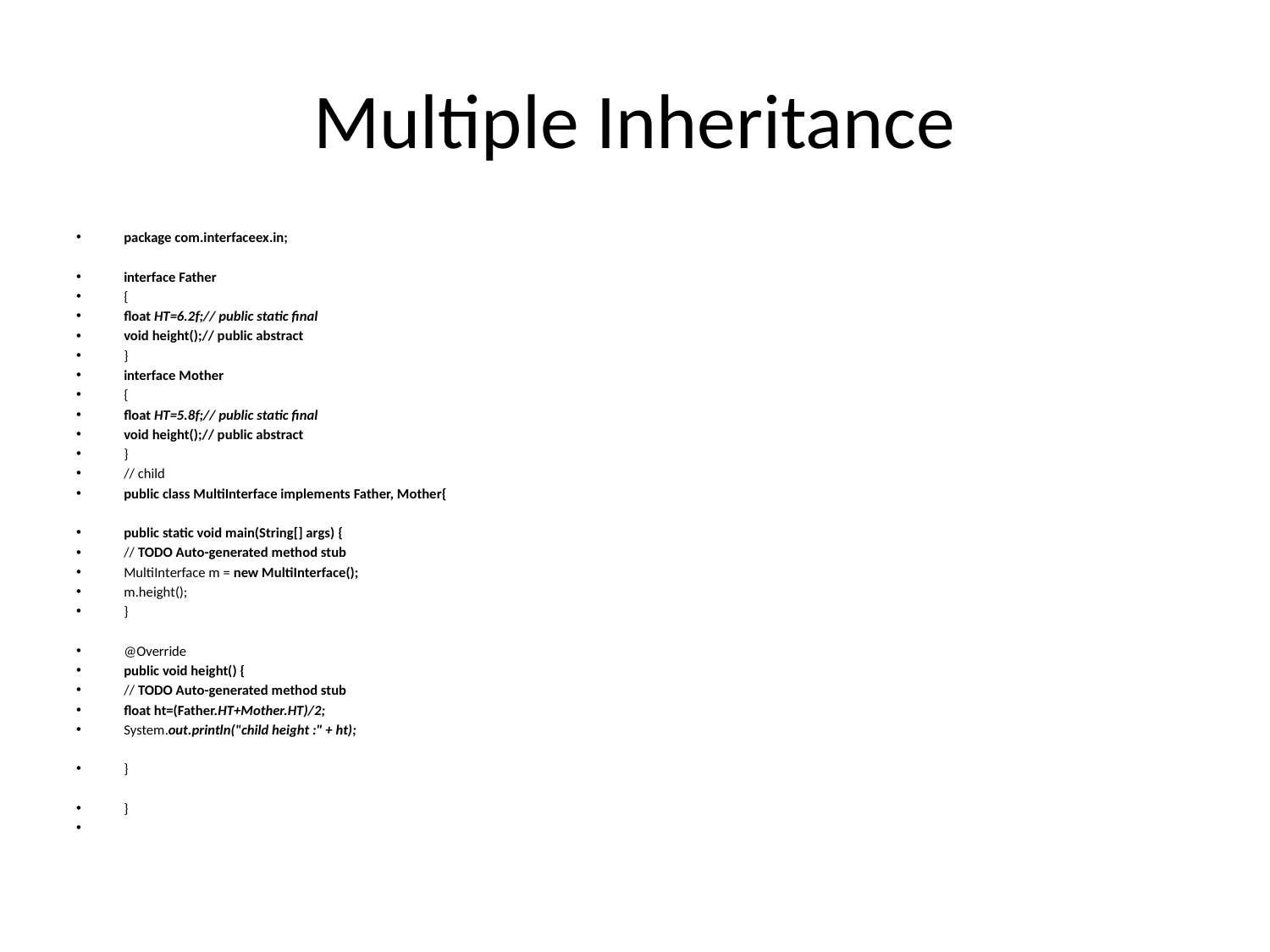

# Multiple Inheritance
package com.interfaceex.in;

interface Father
{
float HT=6.2f;// public static final
void height();// public abstract
}
interface Mother
{
float HT=5.8f;// public static final
void height();// public abstract
}
// child
public class MultiInterface implements Father, Mother{

public static void main(String[] args) {
// TODO Auto-generated method stub
MultiInterface m = new MultiInterface();
m.height();
}

@Override
public void height() {
// TODO Auto-generated method stub
float ht=(Father.HT+Mother.HT)/2;
System.out.println("child height :" + ht);

}

}